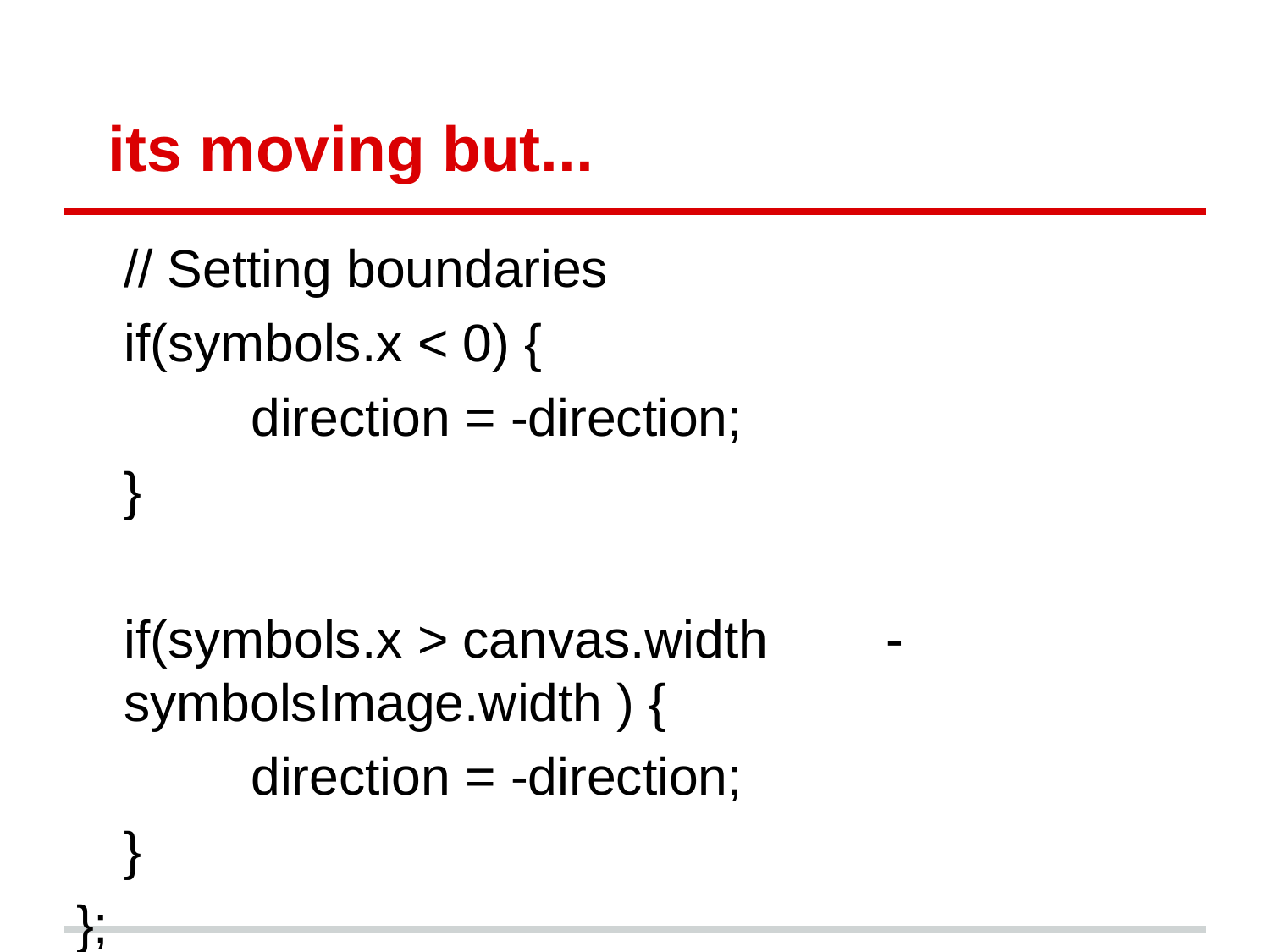

# its moving but...
	// Setting boundaries
	if(symbols.x < 0) {
		direction = -direction;
	}

	if(symbols.x > canvas.width 	-symbolsImage.width ) {
		direction = -direction;
	}
};